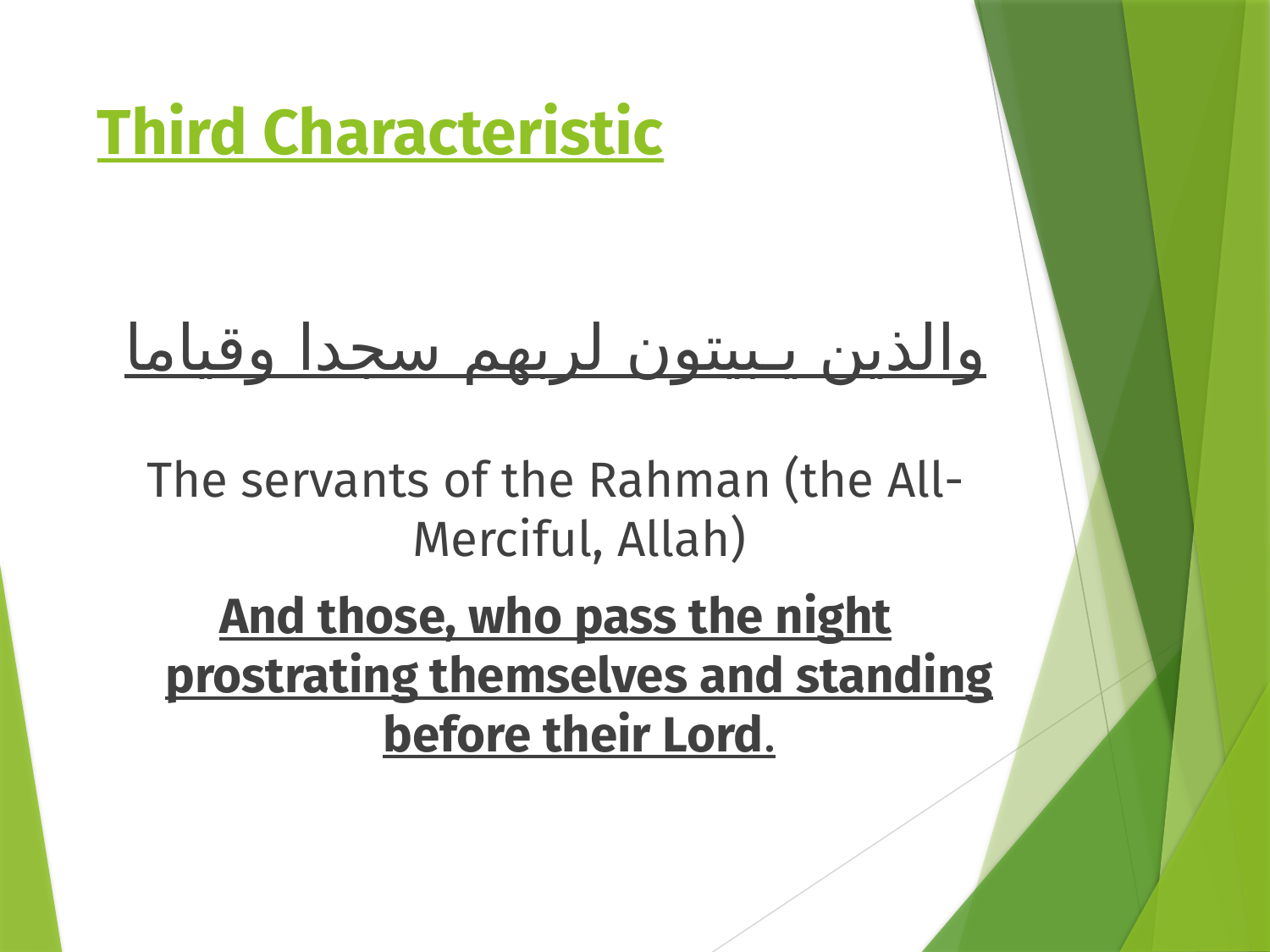

# Third Characteristic

والذين يـبيتون لربهم سجدا وقياما

The servants of the Rahman (the All-Merciful, Allah)
And those, who pass the night prostrating themselves and standing before their Lord.